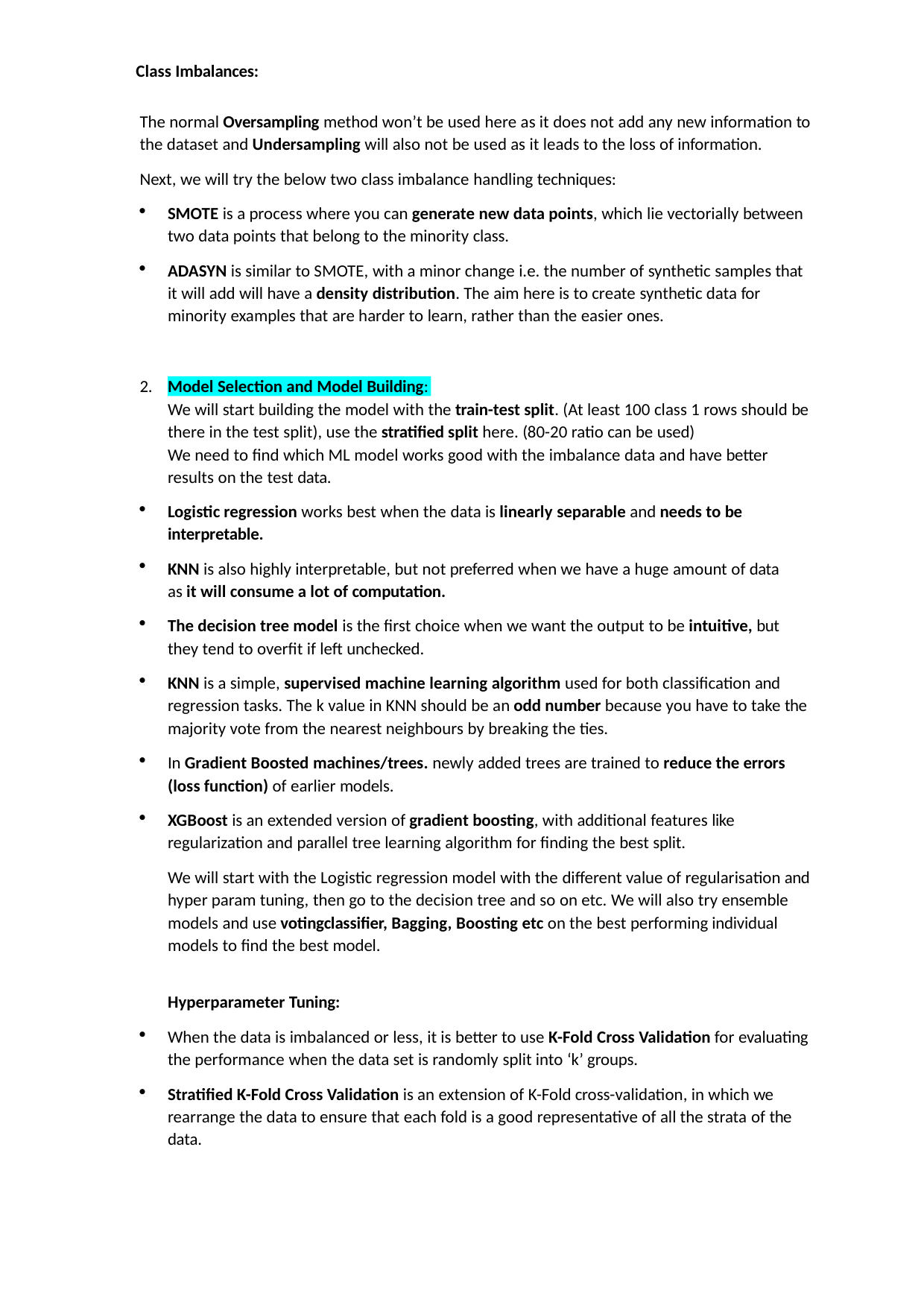

Class Imbalances:

The normal Oversampling method won’t be used here as it does not add any new information to
the dataset and Undersampling will also not be used as it leads to the loss of information.
Next, we will try the below two class imbalance handling techniques:
SMOTE is a process where you can generate new data points, which lie vectorially between two data points that belong to the minority class.
ADASYN is similar to SMOTE, with a minor change i.e. the number of synthetic samples that it will add will have a density distribution. The aim here is to create synthetic data for minority examples that are harder to learn, rather than the easier ones.
2.
Model Selection and Model Building:
We will start building the model with the train-test split. (At least 100 class 1 rows should be there in the test split), use the stratified split here. (80-20 ratio can be used)
We need to find which ML model works good with the imbalance data and have better results on the test data.
Logistic regression works best when the data is linearly separable and needs to be interpretable.
KNN is also highly interpretable, but not preferred when we have a huge amount of data as it will consume a lot of computation.
The decision tree model is the first choice when we want the output to be intuitive, but they tend to overfit if left unchecked.
KNN is a simple, supervised machine learning algorithm used for both classification and regression tasks. The k value in KNN should be an odd number because you have to take the majority vote from the nearest neighbours by breaking the ties.
In Gradient Boosted machines/trees. newly added trees are trained to reduce the errors (loss function) of earlier models.
XGBoost is an extended version of gradient boosting, with additional features like regularization and parallel tree learning algorithm for finding the best split.
We will start with the Logistic regression model with the different value of regularisation and hyper param tuning, then go to the decision tree and so on etc. We will also try ensemble models and use votingclassifier, Bagging, Boosting etc on the best performing individual models to find the best model.

Hyperparameter Tuning:
When the data is imbalanced or less, it is better to use K-Fold Cross Validation for evaluating
the performance when the data set is randomly split into ‘k’ groups.
Stratified K-Fold Cross Validation is an extension of K-Fold cross-validation, in which we rearrange the data to ensure that each fold is a good representative of all the strata of the data.